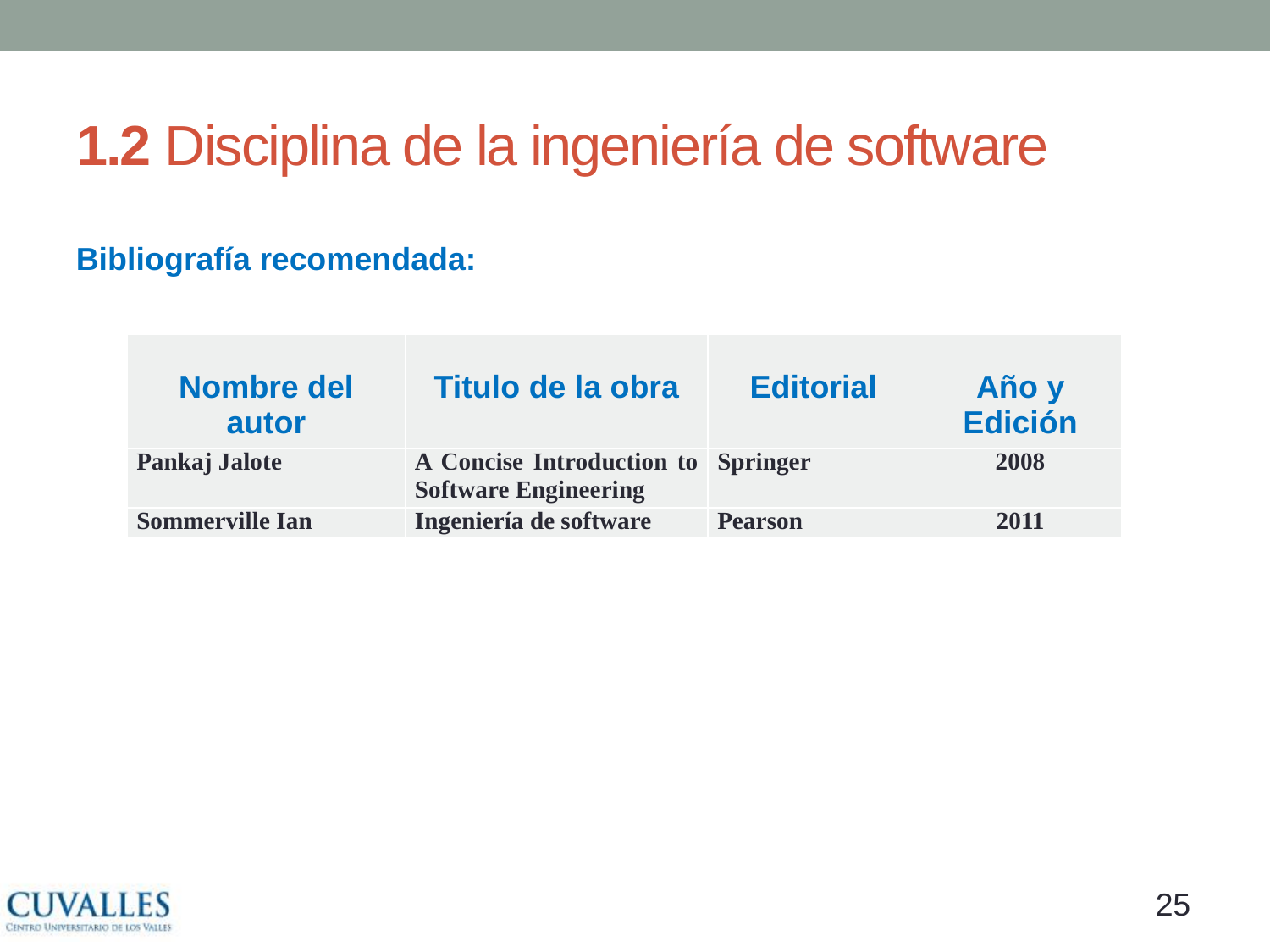

# 1.2 Disciplina de la ingeniería de software
Bibliografía recomendada:

| Nombre del autor | Titulo de la obra | Editorial | Año y Edición |
| --- | --- | --- | --- |
| Pankaj Jalote | A Concise Introduction to Software Engineering | Springer | 2008 |
| Sommerville Ian | Ingeniería de software | Pearson | 2011 |
25